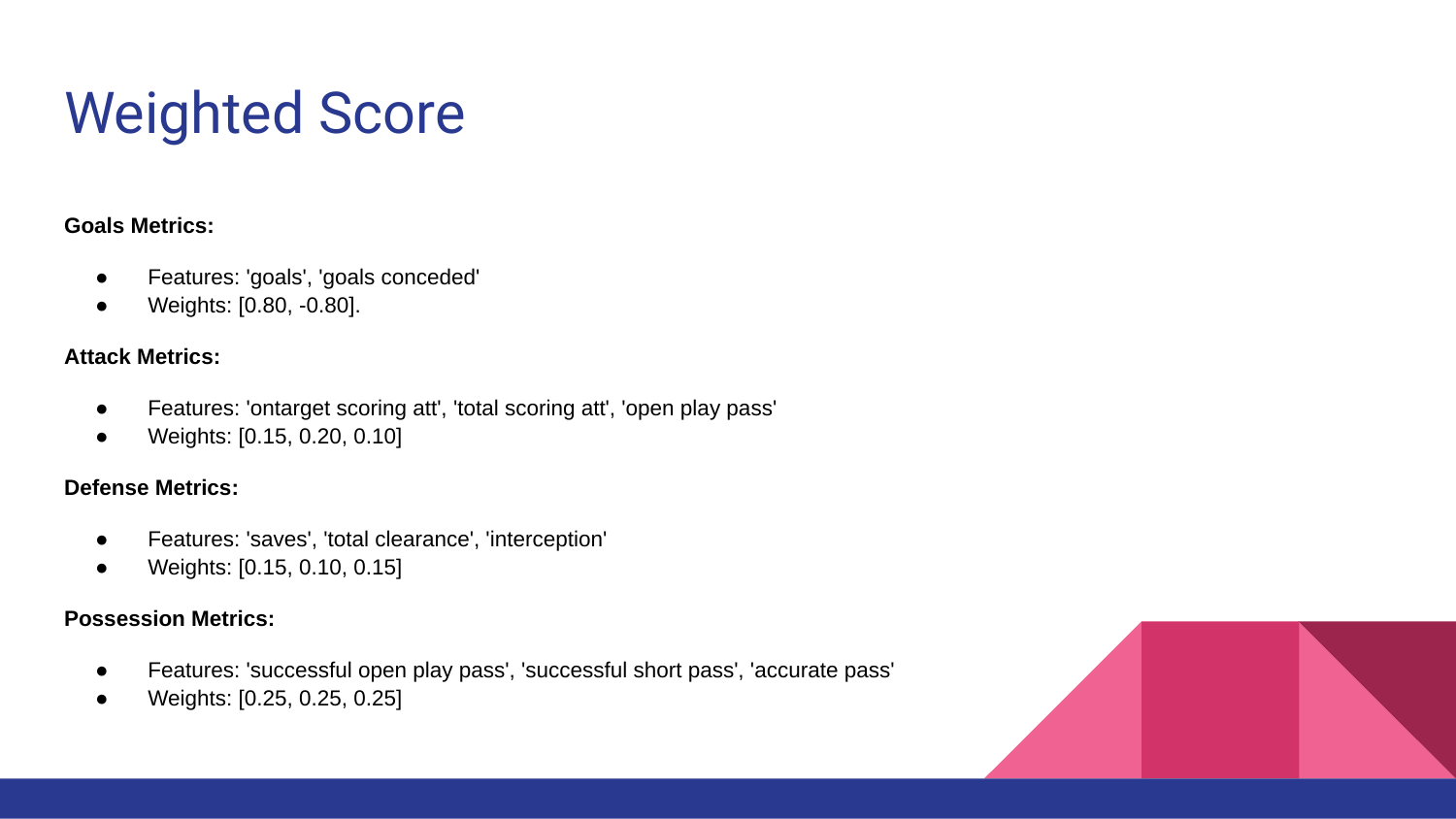

# Weighted Score
Goals Metrics:
Features: 'goals', 'goals conceded'
Weights: [0.80, -0.80].
Attack Metrics:
Features: 'ontarget scoring att', 'total scoring att', 'open play pass'
Weights: [0.15, 0.20, 0.10]
Defense Metrics:
Features: 'saves', 'total clearance', 'interception'
Weights: [0.15, 0.10, 0.15]
Possession Metrics:
Features: 'successful open play pass', 'successful short pass', 'accurate pass'
Weights: [0.25, 0.25, 0.25]